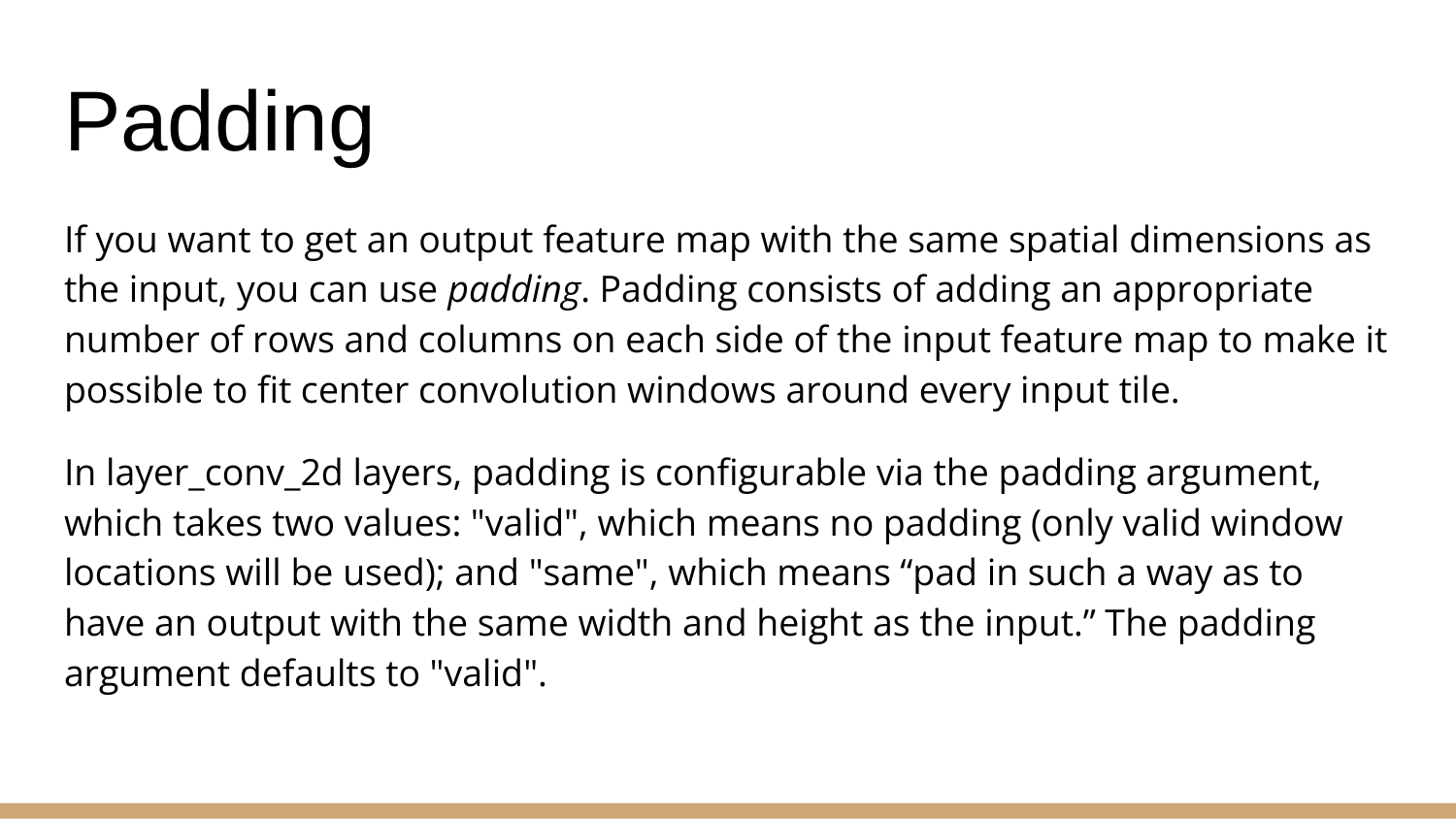

# Padding
If you want to get an output feature map with the same spatial dimensions as the input, you can use padding. Padding consists of adding an appropriate number of rows and columns on each side of the input feature map to make it possible to fit center convolution windows around every input tile.
In layer_conv_2d layers, padding is configurable via the padding argument, which takes two values: "valid", which means no padding (only valid window locations will be used); and "same", which means “pad in such a way as to have an output with the same width and height as the input.” The padding argument defaults to "valid".